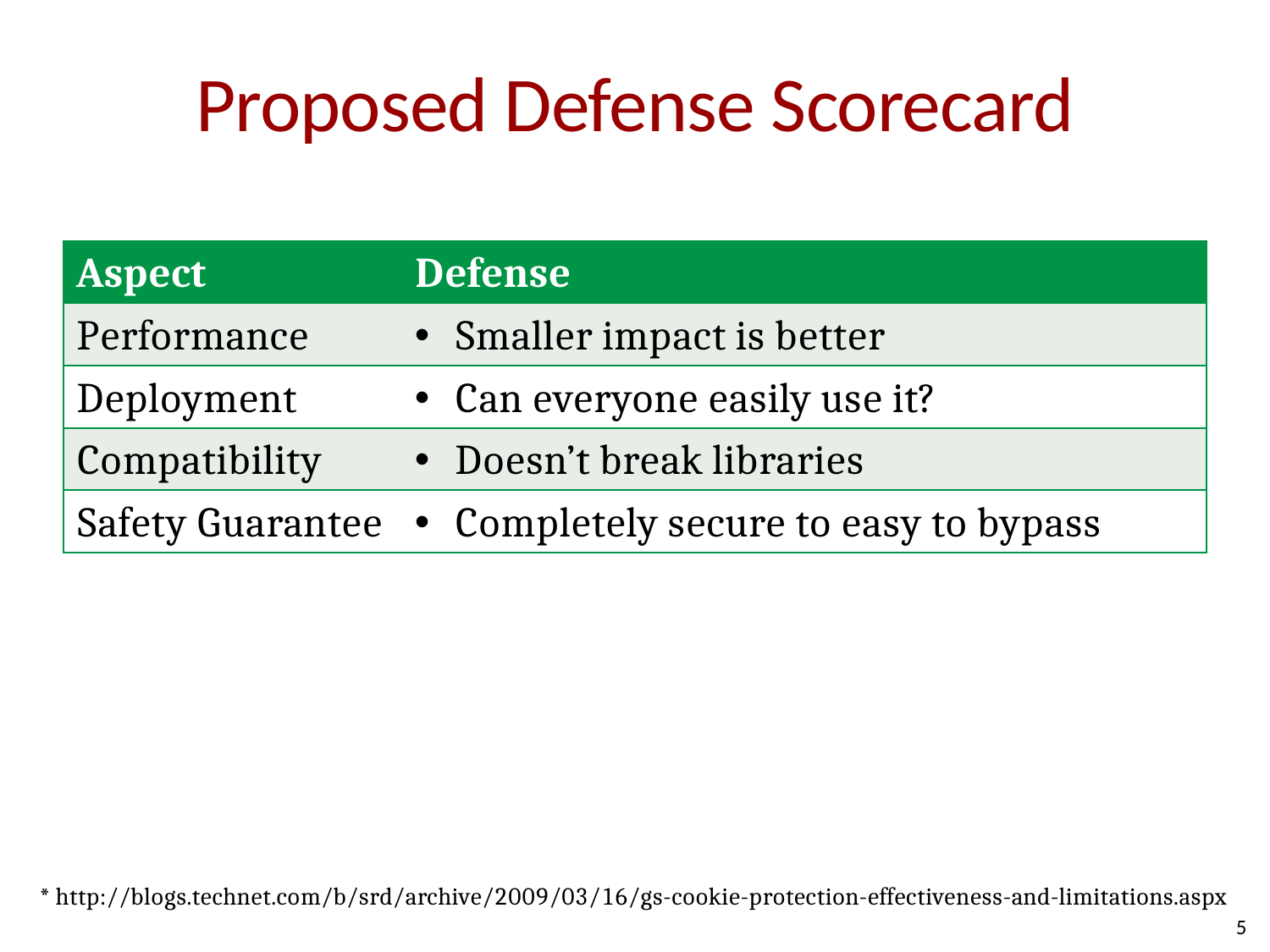

# Proposed Defense Scorecard
| Aspect | Defense |
| --- | --- |
| Performance | Smaller impact is better |
| Deployment | Can everyone easily use it? |
| Compatibility | Doesn’t break libraries |
| Safety Guarantee | Completely secure to easy to bypass |
* http://blogs.technet.com/b/srd/archive/2009/03/16/gs-cookie-protection-effectiveness-and-limitations.aspx
5